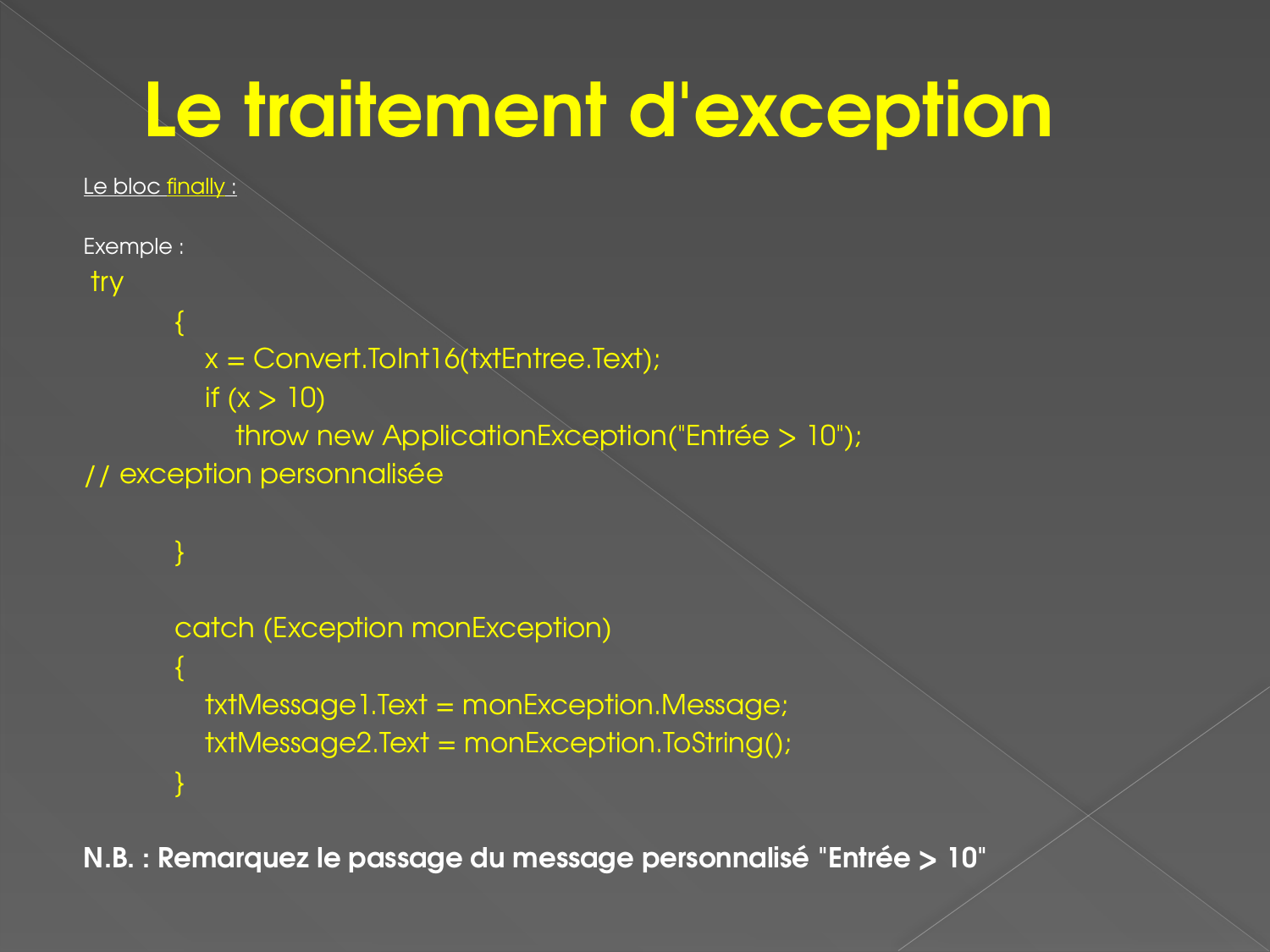

# Le traitement d'exception
Le bloc finally :

Exemple :
 try
            {
                x = Convert.ToInt16(txtEntree.Text);
                if (x > 10)
                    throw new ApplicationException("Entrée > 10");
					// exception personnalisée

            }

            catch (Exception monException)
            {
                txtMessage1.Text = monException.Message;
                txtMessage2.Text = monException.ToString();
            }

N.B. : Remarquez le passage du message personnalisé "Entrée > 10"